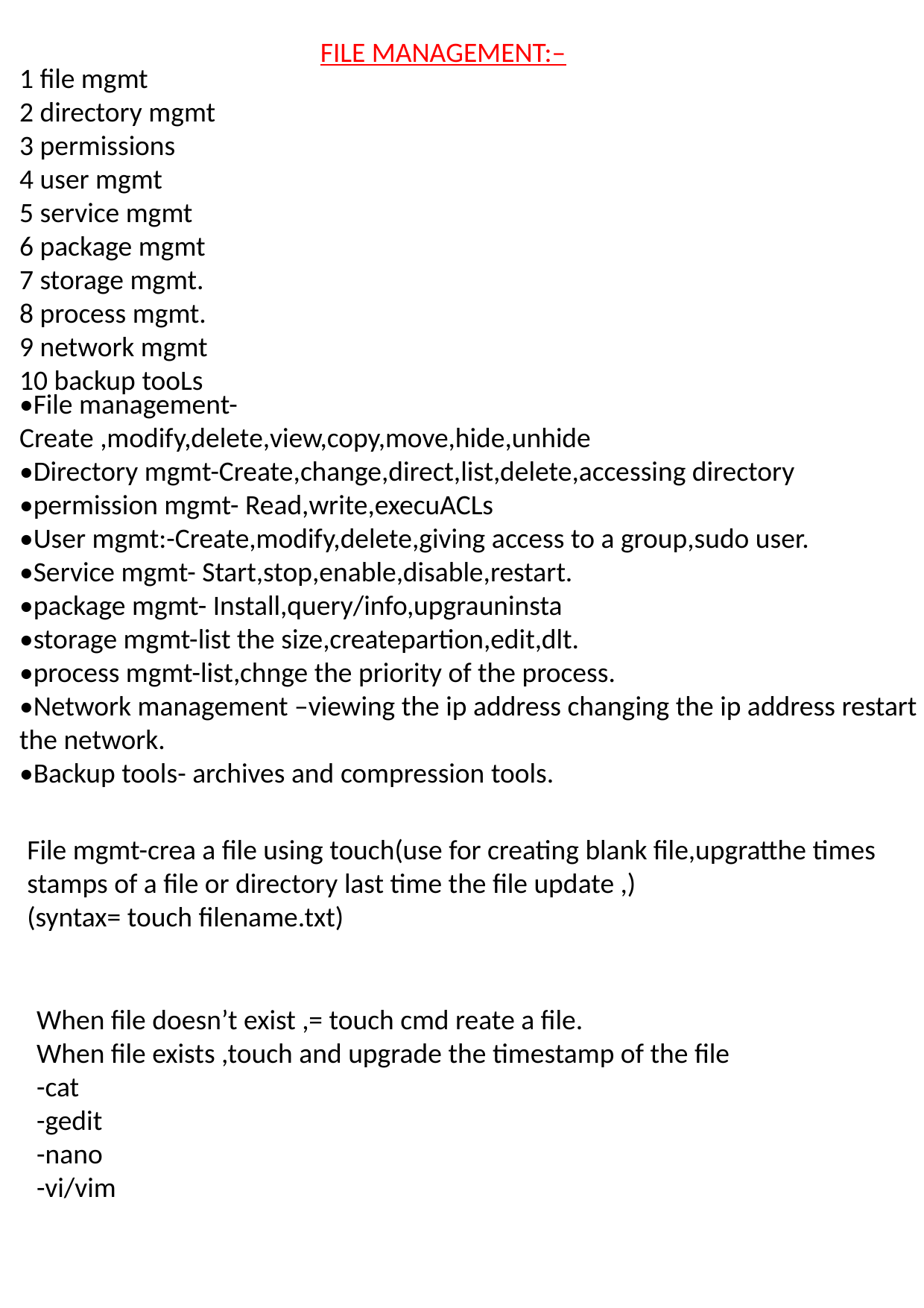

FILE MANAGEMENT:–

1 file mgmt
2 directory mgmt
3 permissions
4 user mgmt
5 service mgmt
6 package mgmt
7 storage mgmt.
8 process mgmt.
9 network mgmt
10 backup tooLs
•File management-
Create ,modify,delete,view,copy,move,hide,unhide
•Directory mgmt-Create,change,direct,list,delete,accessing directory
•permission mgmt- Read,write,execuACLs
•User mgmt:-Create,modify,delete,giving access to a group,sudo user.
•Service mgmt- Start,stop,enable,disable,restart.
•package mgmt- Install,query/info,upgrauninsta
•storage mgmt-list the size,createpartion,edit,dlt.
•process mgmt-list,chnge the priority of the process.
•Network management –viewing the ip address changing the ip address restart the network.
•Backup tools- archives and compression tools.

File mgmt-crea a file using touch(use for creating blank file,upgratthe times stamps of a file or directory last time the file update ,)
(syntax= touch filename.txt)
When file doesn’t exist ,= touch cmd reate a file.
When file exists ,touch and upgrade the timestamp of the file
-cat
-gedit
-nano
-vi/vim